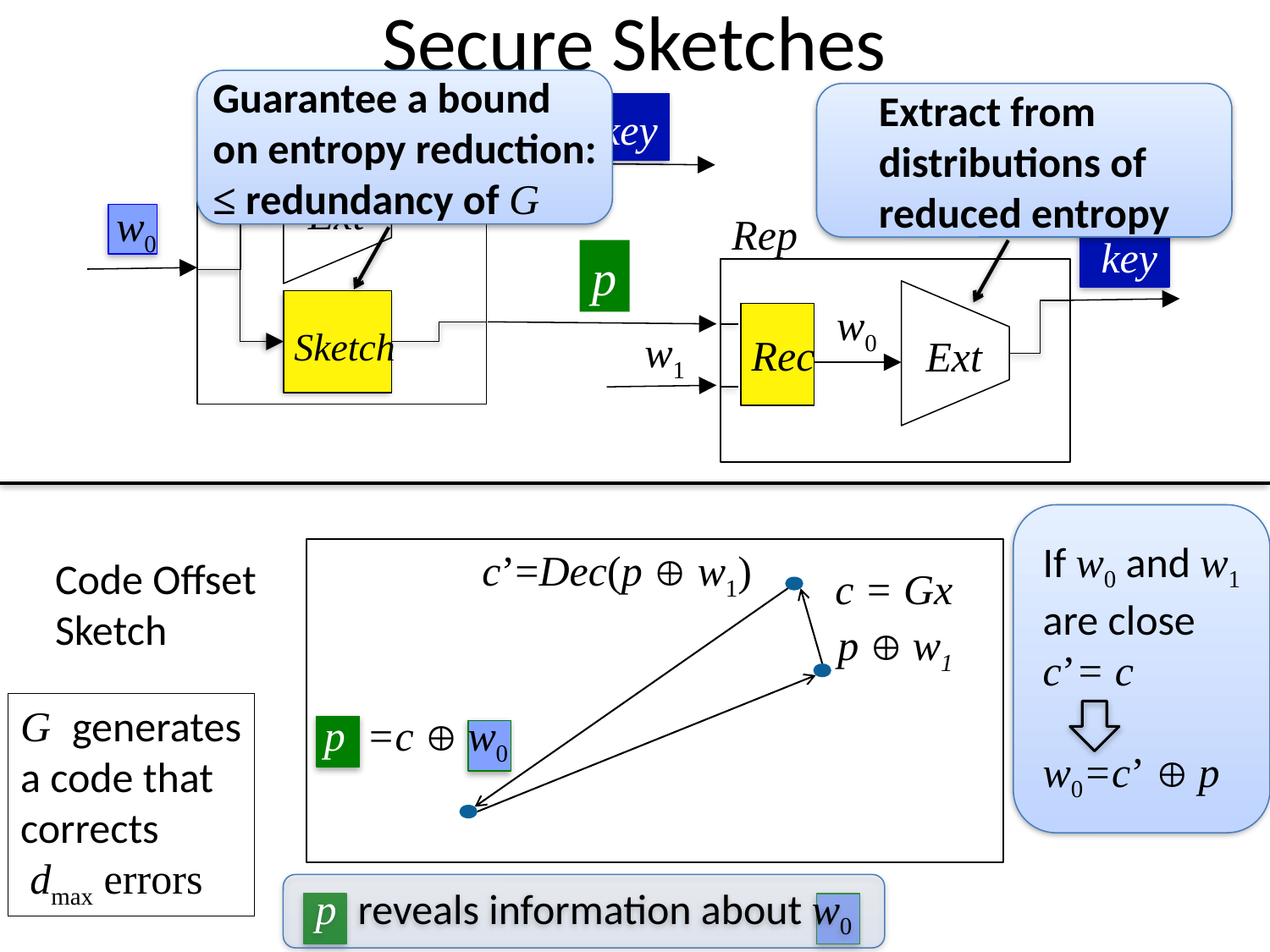

# Secure Sketches
Guarantee a bound
on entropy reduction: ≤ redundancy of G
Gen

Extract from distributions of reduced entropy

key

Ext
w0
Rep

key
p

Ext
Sketch

w0
Rec

w1
If w0 and w1 are close
c’= c

w0=c’ ⊕ p
c’=Dec(p ⊕ w1)

Code Offset
Sketch
c = Gx

p ⊕ w1

G  generates
a code that
corrects
 dmax errors

p  =c ⊕ w0

p  reveals information about w0